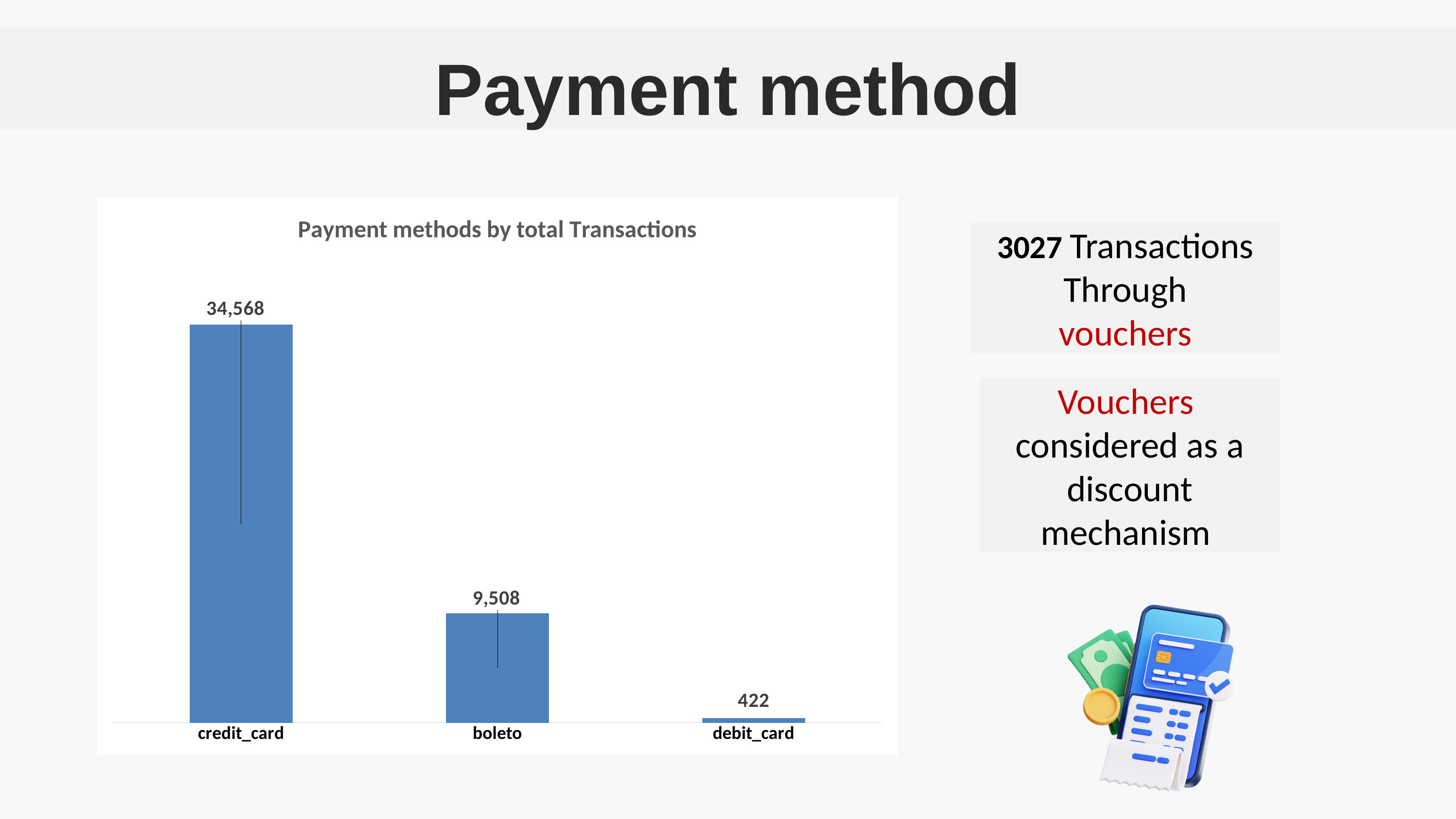

Payment method

### Chart: Payment methods by total Transactions

| Category |  |
|---|---|
| credit_card | 34568.0 |
| boleto | 9508.0 |
| debit_card | 422.0 |
3027 Transactions Through
 vouchers
Vouchers  considered as a discount mechanism